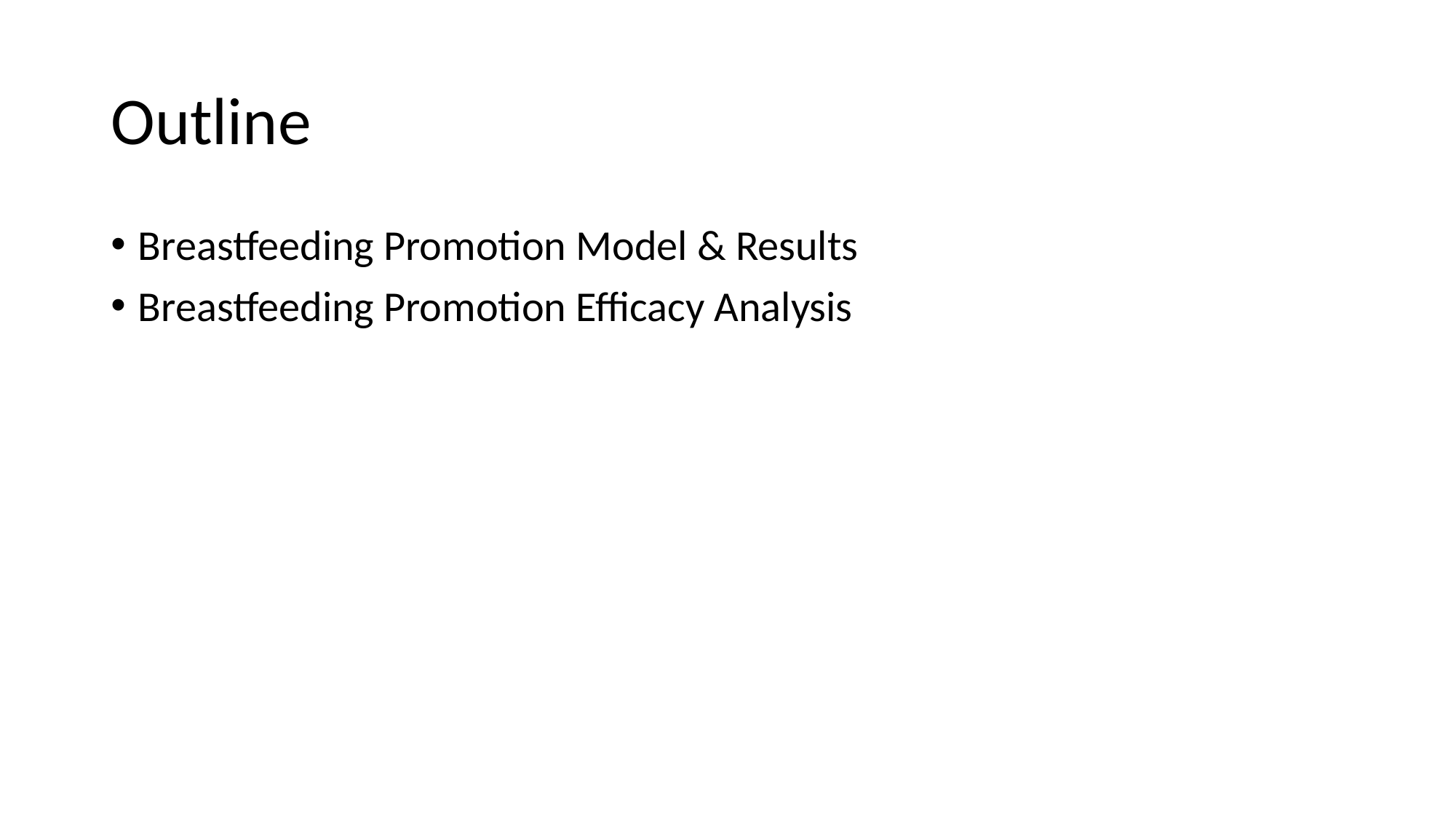

# Outline
Breastfeeding Promotion Model & Results
Breastfeeding Promotion Efficacy Analysis